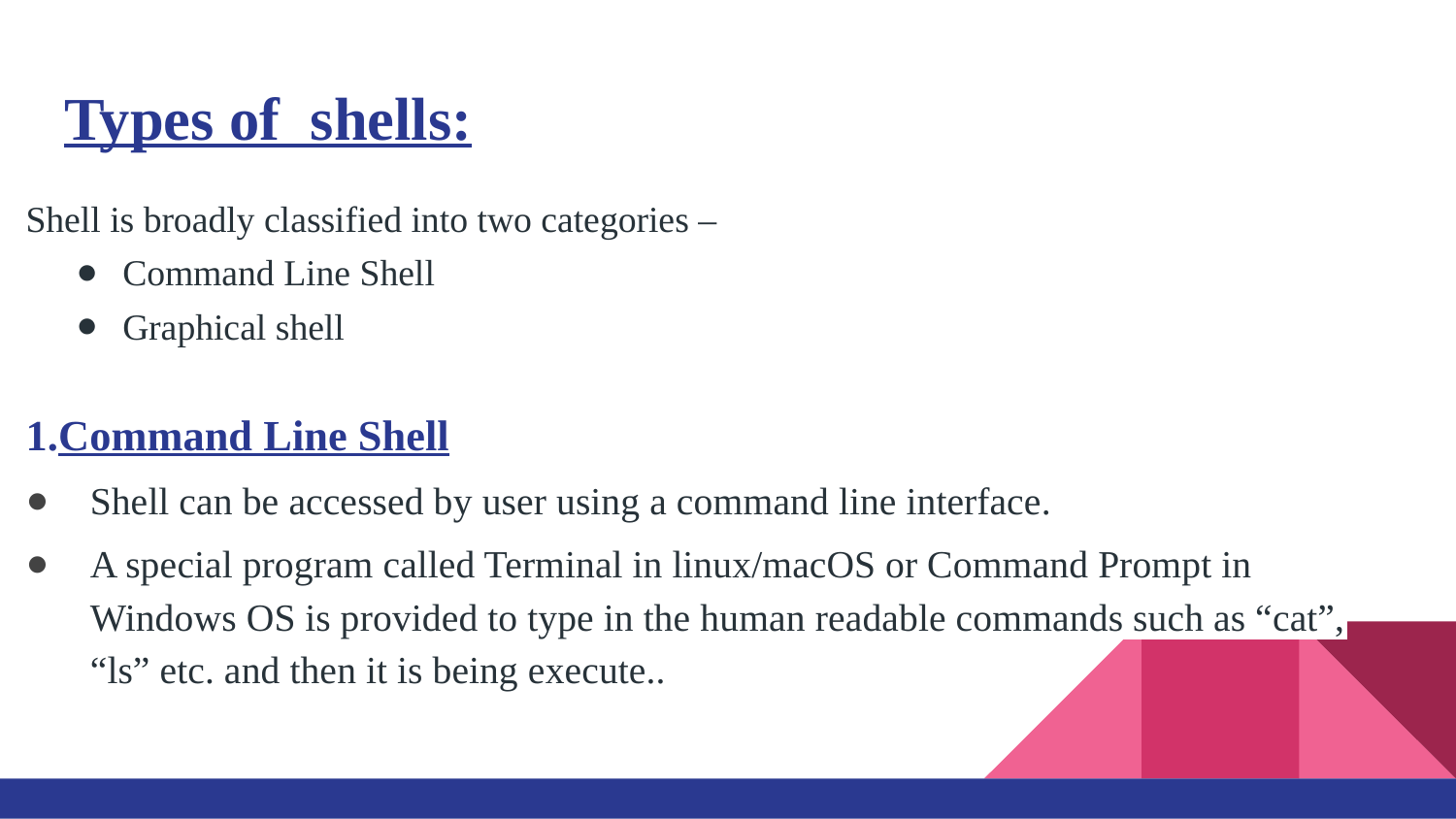

# Types of  shells:
Shell is broadly classified into two categories –
Command Line Shell
Graphical shell

1.Command Line Shell
Shell can be accessed by user using a command line interface.
A special program called Terminal in linux/macOS or Command Prompt in Windows OS is provided to type in the human readable commands such as “cat”, “ls” etc. and then it is being execute..